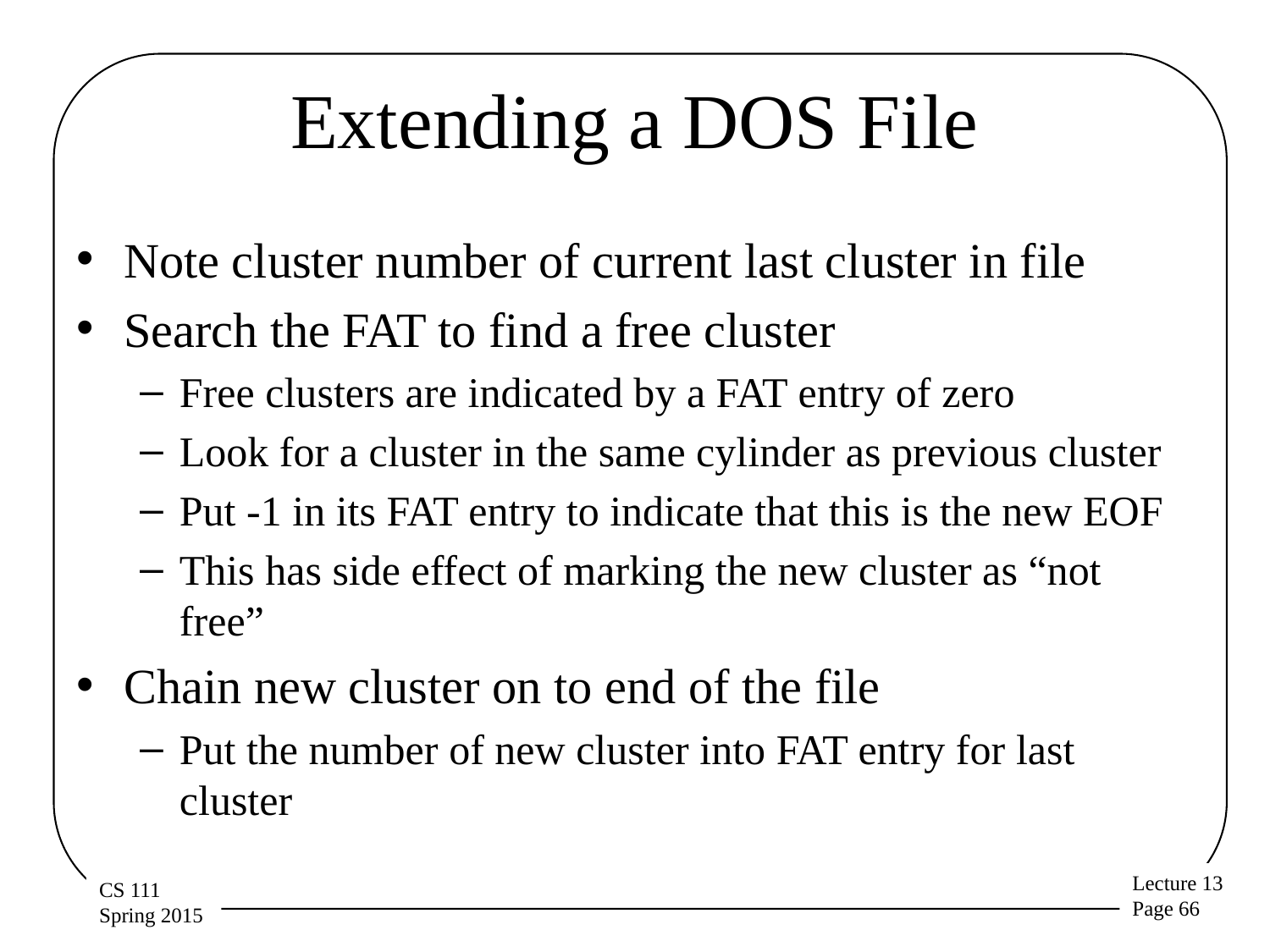

# Extending a DOS File
Note cluster number of current last cluster in file
Search the FAT to find a free cluster
Free clusters are indicated by a FAT entry of zero
Look for a cluster in the same cylinder as previous cluster
Put -1 in its FAT entry to indicate that this is the new EOF
This has side effect of marking the new cluster as “not free”
Chain new cluster on to end of the file
Put the number of new cluster into FAT entry for last cluster